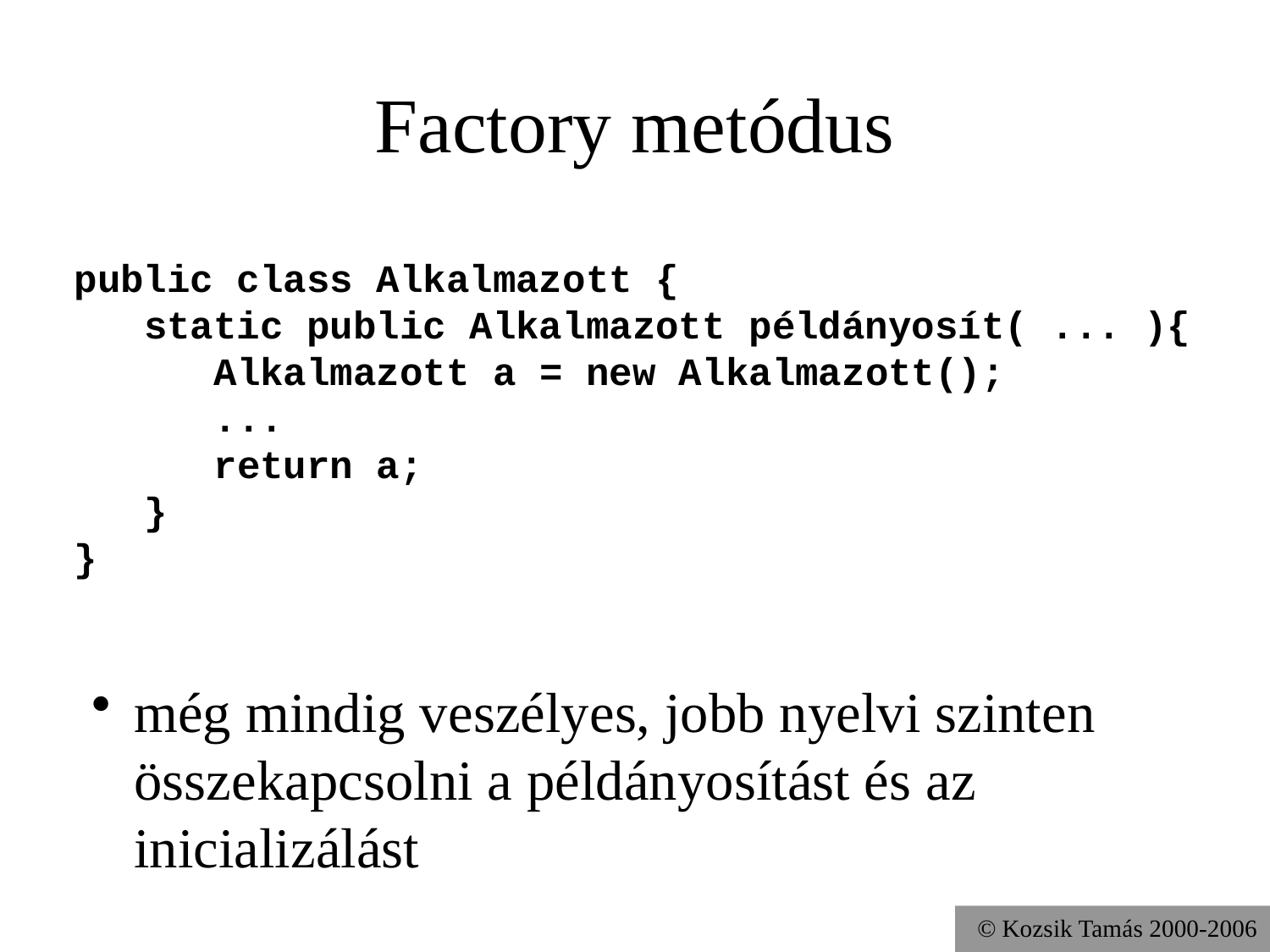

# Factory metódus
public class Alkalmazott {
   static public Alkalmazott példányosít( ... ){
      Alkalmazott a = new Alkalmazott();
      ...
      return a;
   }
}
még mindig veszélyes, jobb nyelvi szinten összekapcsolni a példányosítást és az inicializálást
© Kozsik Tamás 2000-2006